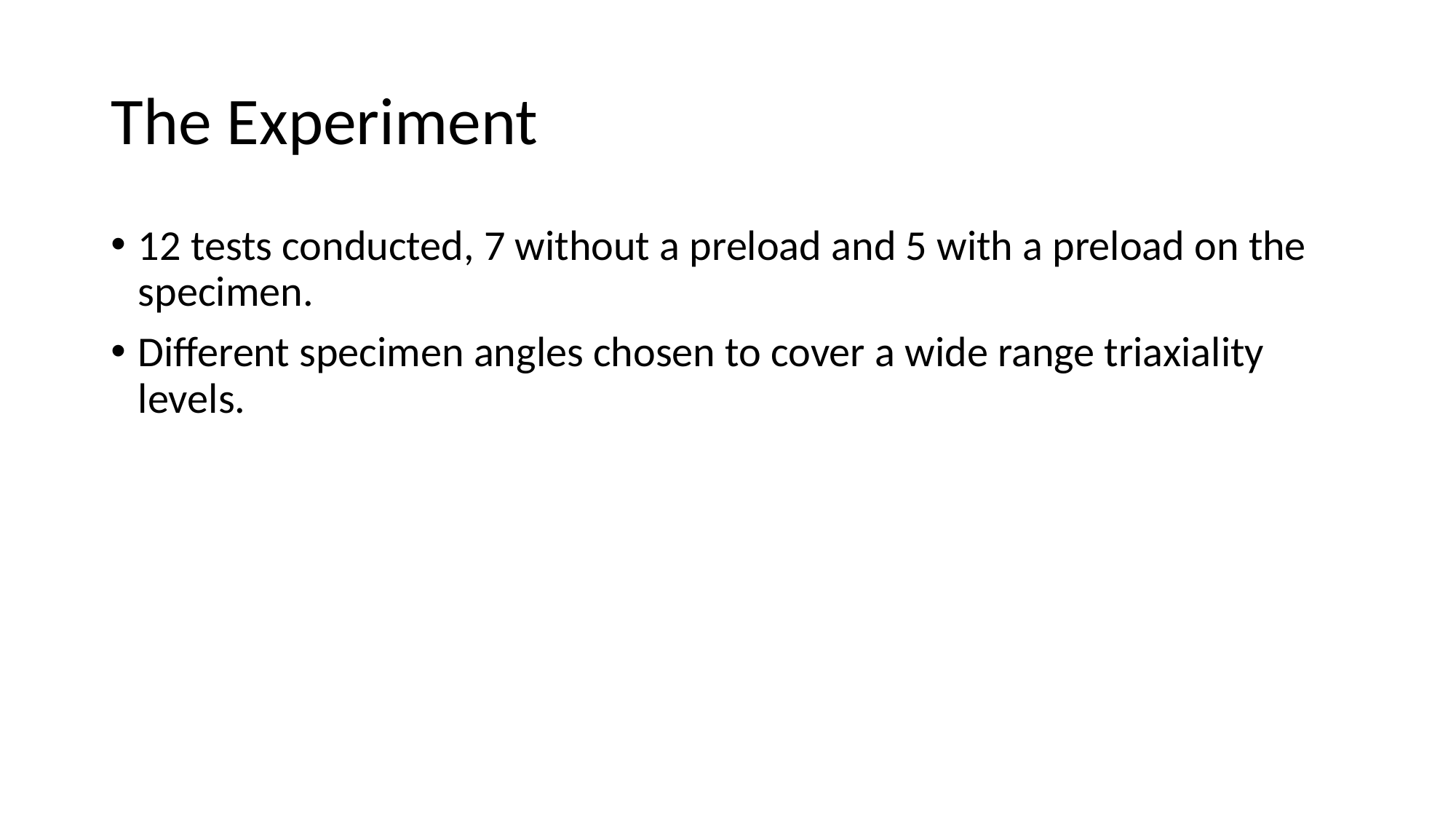

# The Experiment
12 tests conducted, 7 without a preload and 5 with a preload on the specimen.
Different specimen angles chosen to cover a wide range triaxiality levels.